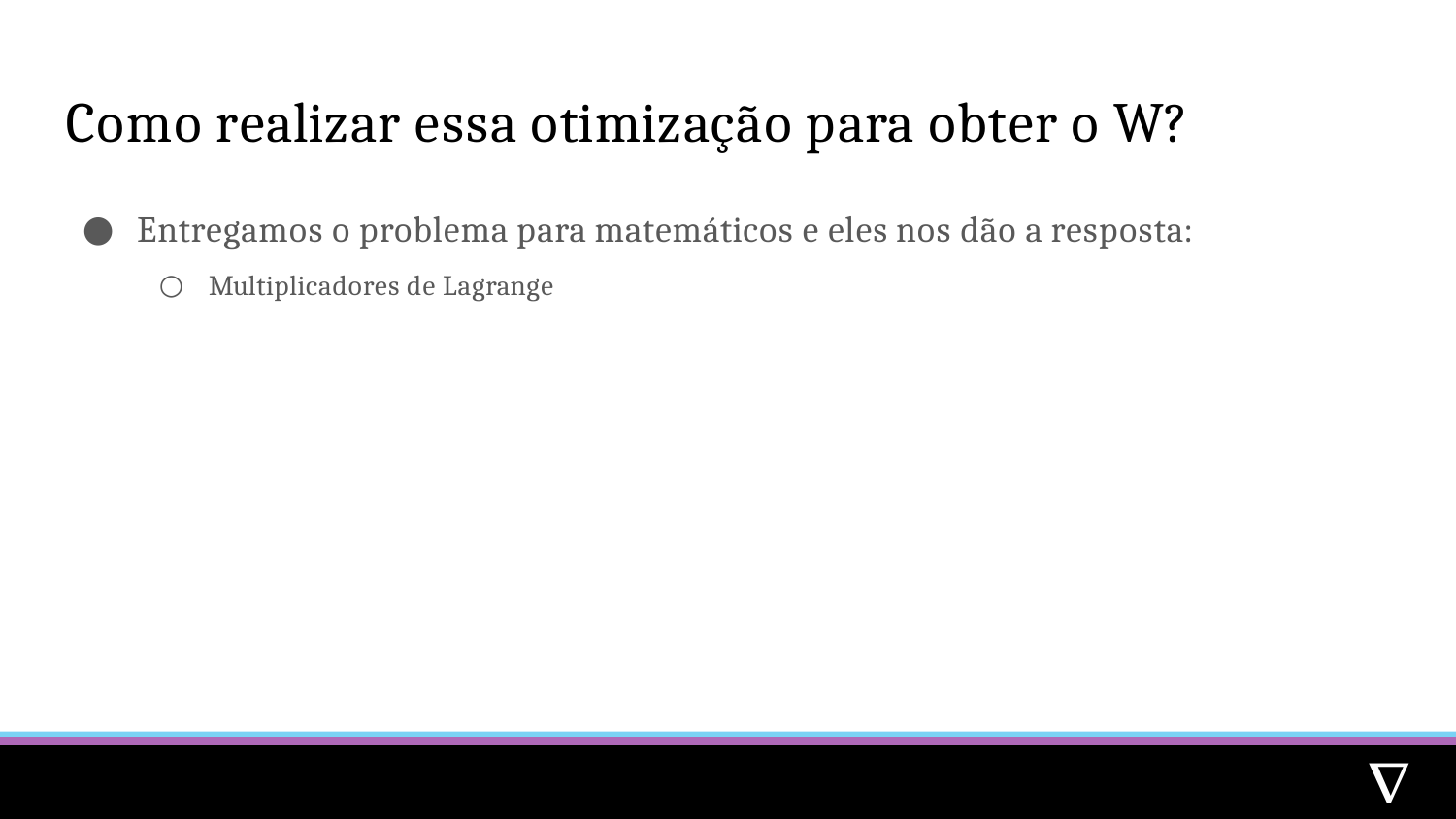

# Como realizar essa otimização para obter o W?

Entregamos o problema para matemáticos e eles nos dão a resposta:
Multiplicadores de Lagrange